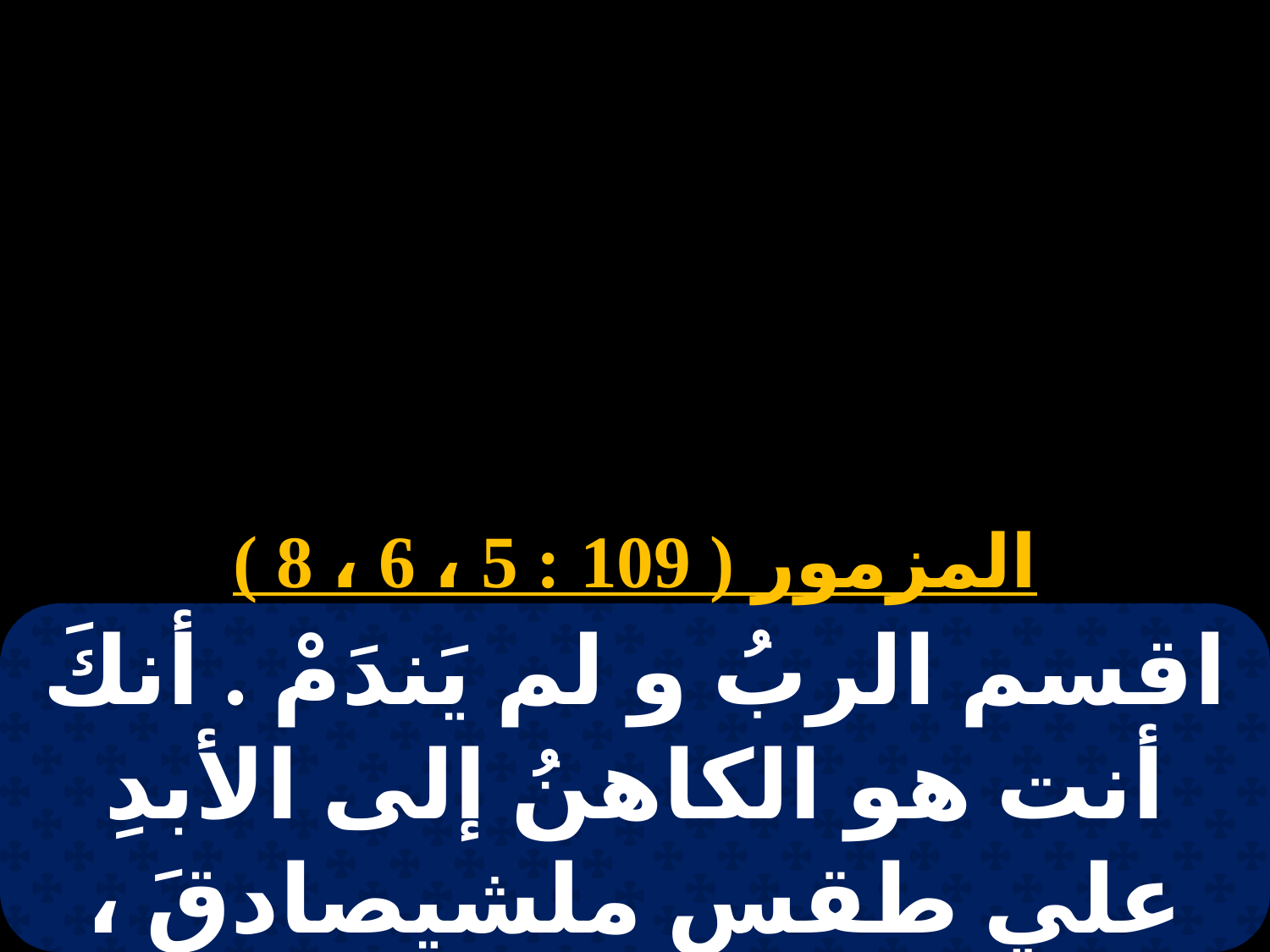

المزمور ( 109 : 5 ، 6 ، 8 )
اقسم الربُ و لم يَندَمْ . أنكَ أنت هو الكاهنُ إلى الأبدِ علي طقس ملشيصادقَ ، الربُ من عن يَمينكَ . لذلك يَرفعُ رأساً .